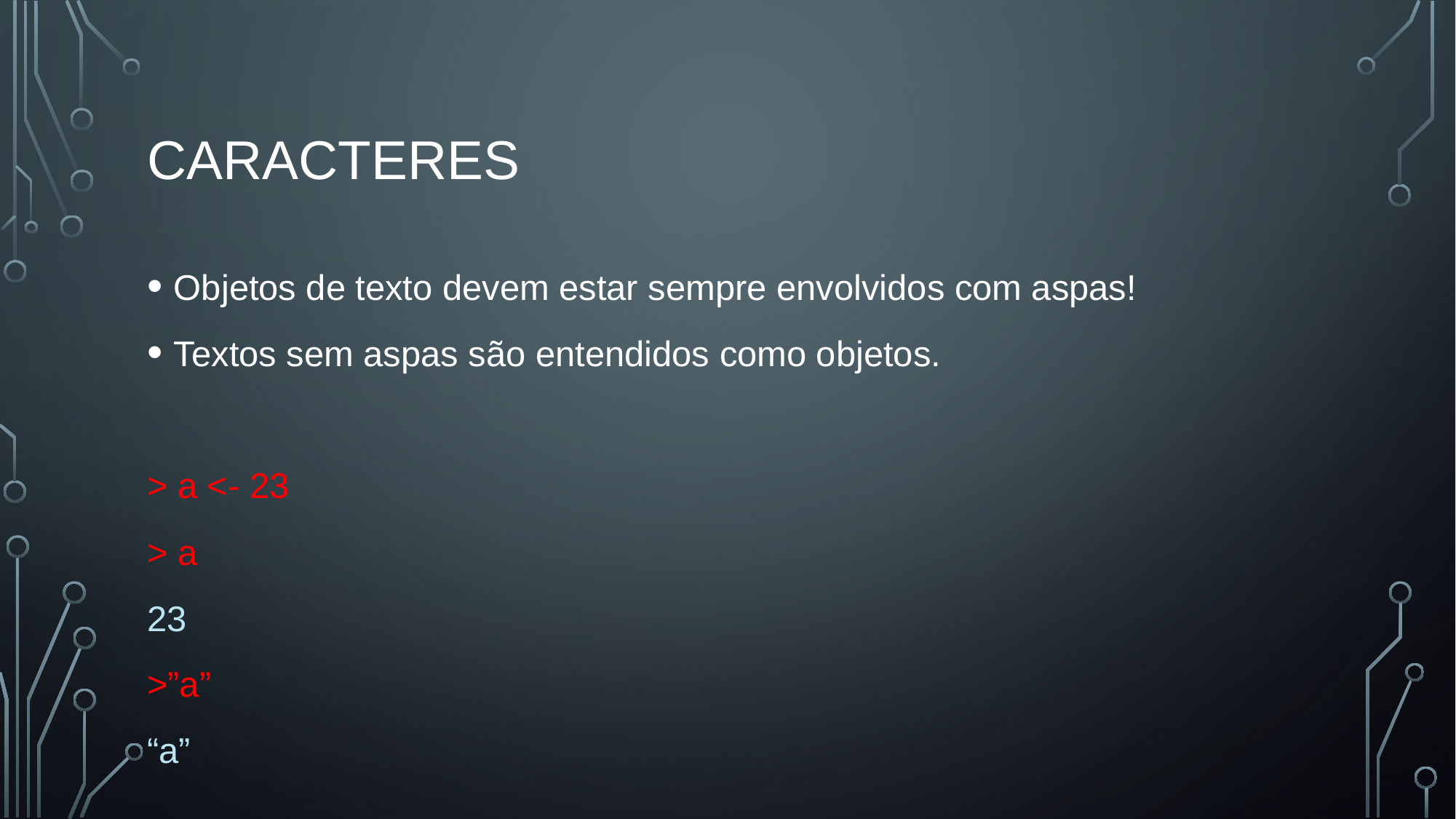

# Caracteres
Objetos de texto devem estar sempre envolvidos com aspas!
Textos sem aspas são entendidos como objetos.

> a <- 23
> a
23
>”a”
“a”